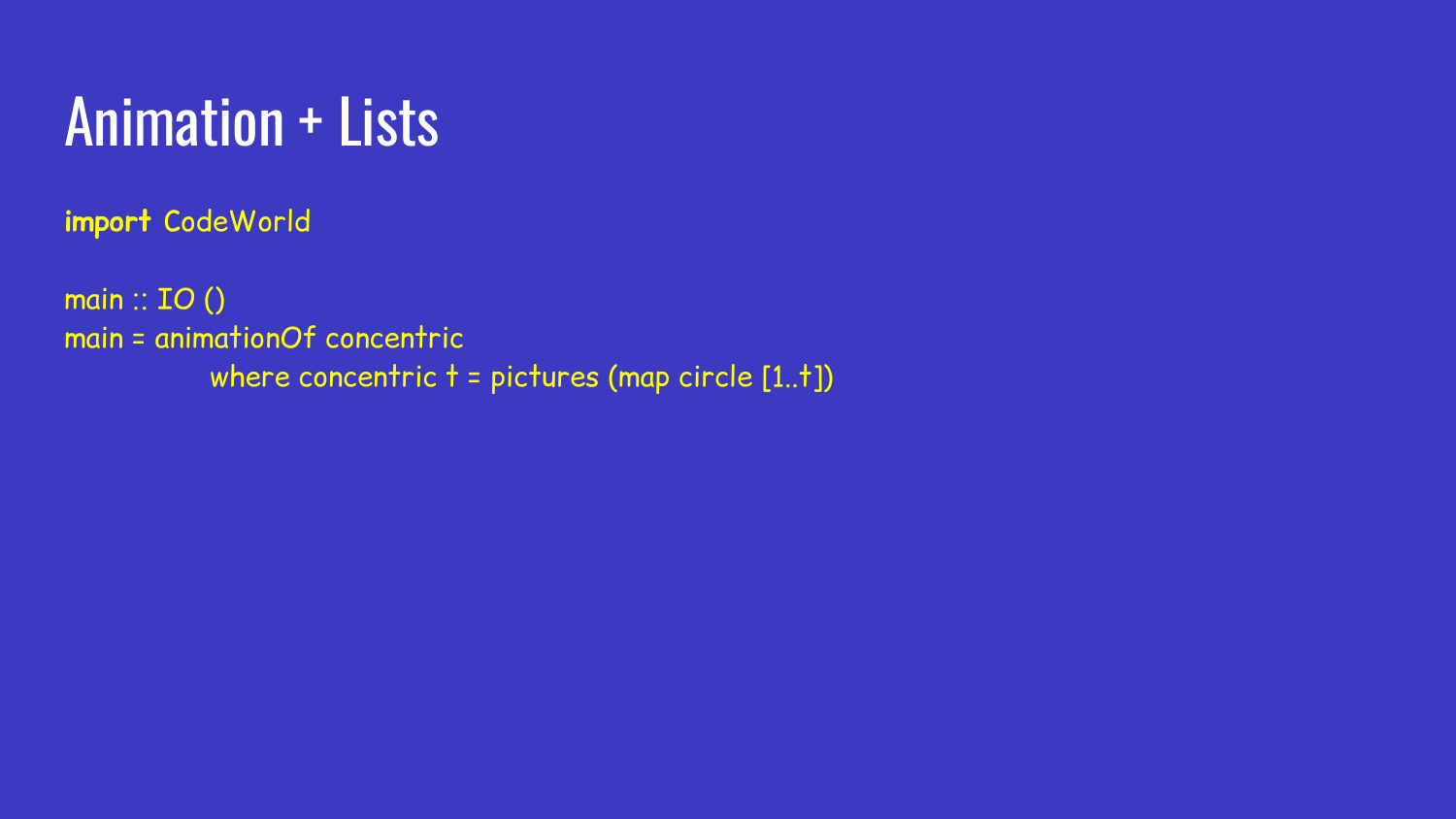

# Animation + Lists
import CodeWorld
main :: IO ()
main = animationOf concentric
	where concentric t = pictures (map circle [1..t])